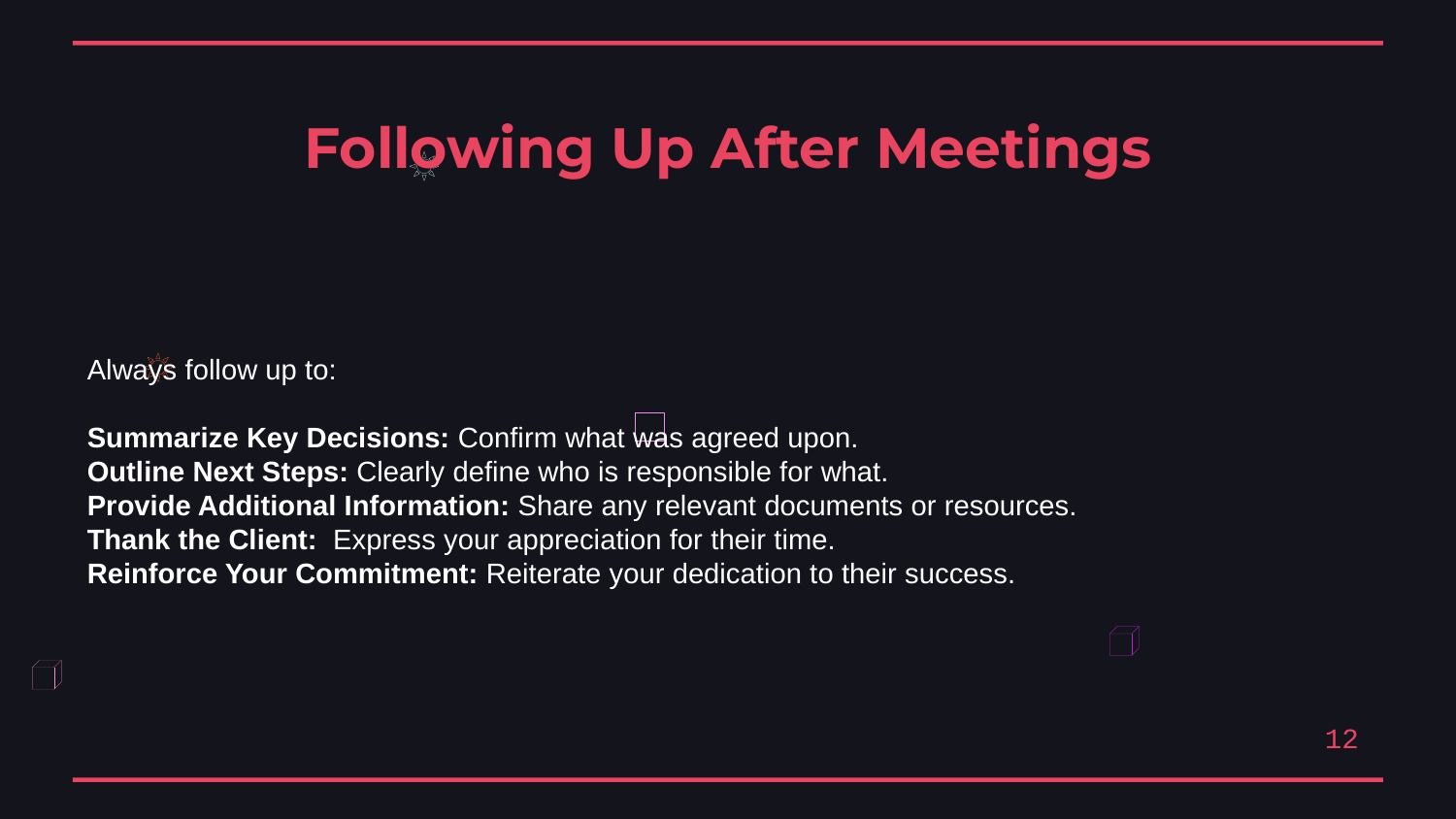

Following Up After Meetings

Always follow up to:

Summarize Key Decisions: Confirm what was agreed upon.
Outline Next Steps: Clearly define who is responsible for what.
Provide Additional Information: Share any relevant documents or resources.
Thank the Client:  Express your appreciation for their time.
Reinforce Your Commitment: Reiterate your dedication to their success.

12